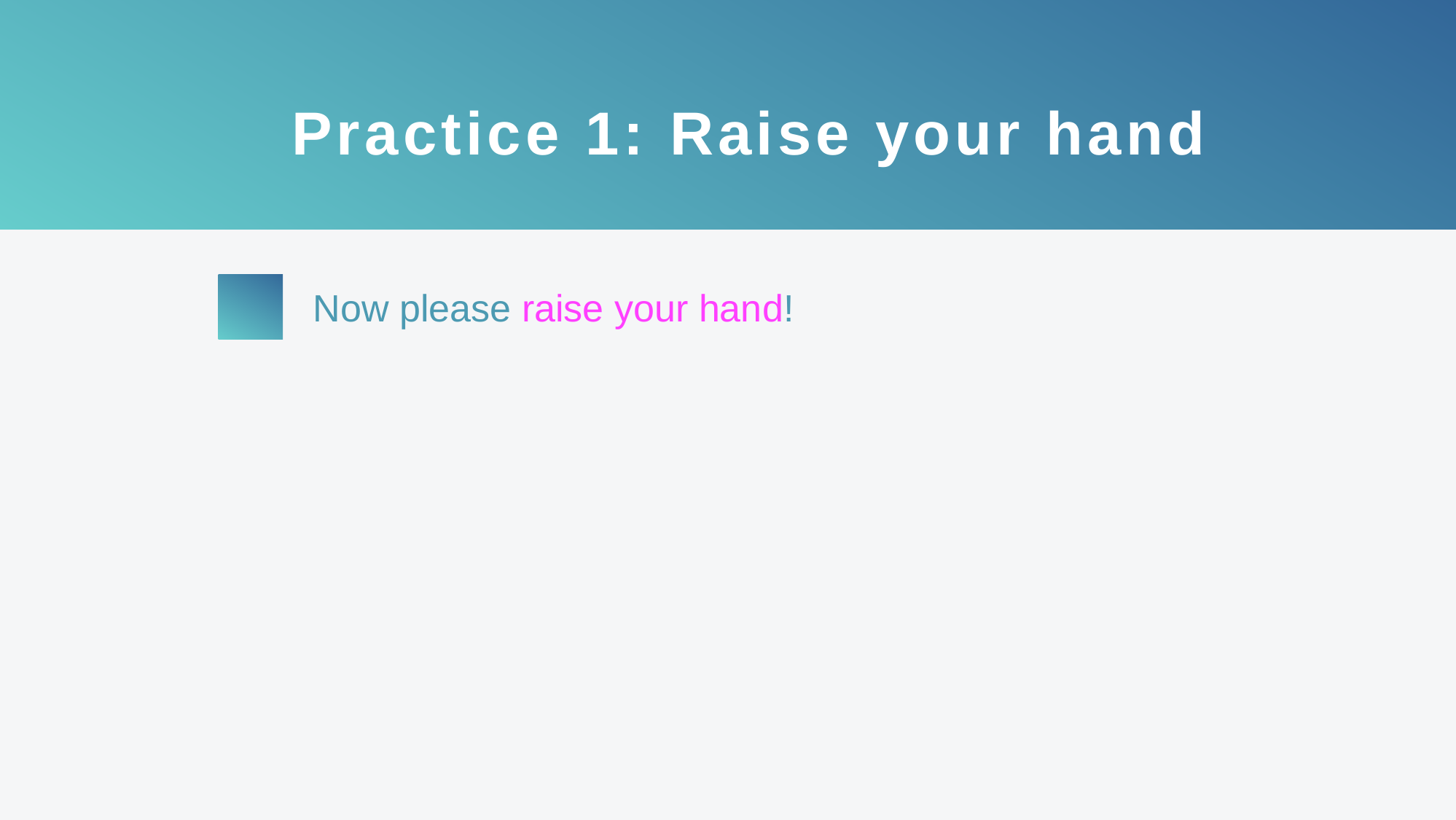

Practice 1: Raise your hand

1

Now please raise your hand!